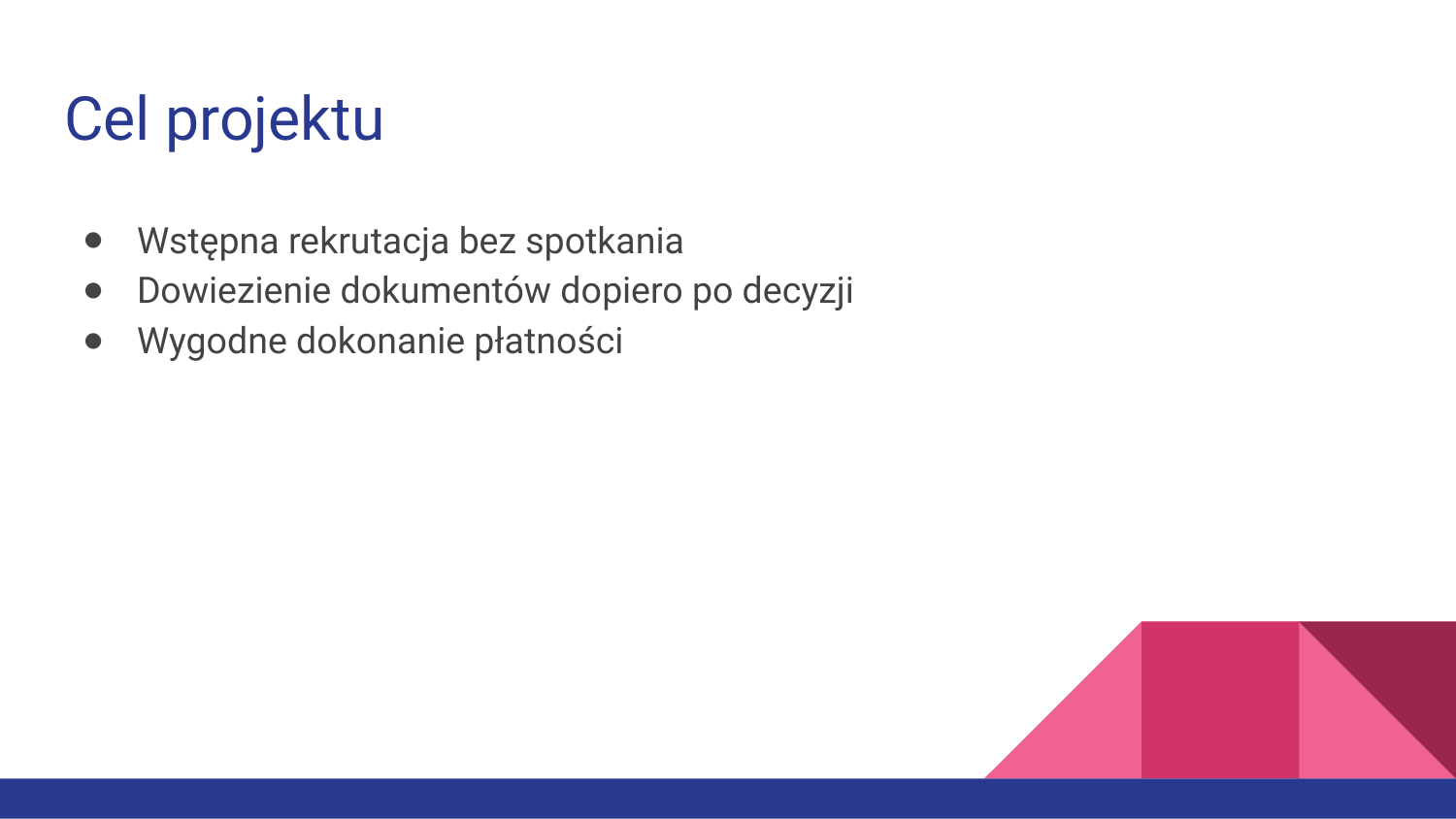

# Cel projektu
Wstępna rekrutacja bez spotkania
Dowiezienie dokumentów dopiero po decyzji
Wygodne dokonanie płatności